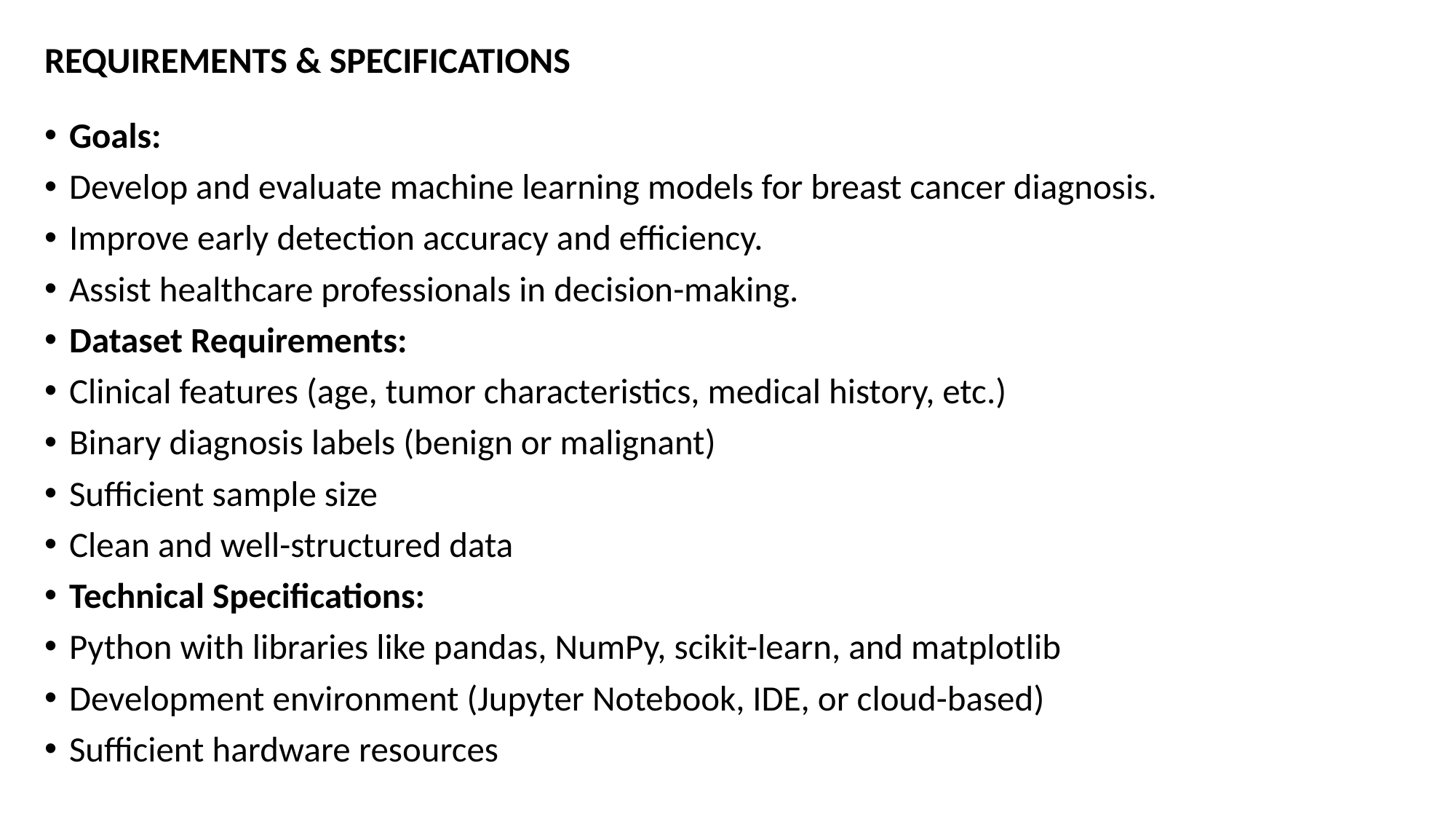

# REQUIREMENTS & SPECIFICATIONS
Goals:
Develop and evaluate machine learning models for breast cancer diagnosis.
Improve early detection accuracy and efficiency.
Assist healthcare professionals in decision-making.
Dataset Requirements:
Clinical features (age, tumor characteristics, medical history, etc.)
Binary diagnosis labels (benign or malignant)
Sufficient sample size
Clean and well-structured data
Technical Specifications:
Python with libraries like pandas, NumPy, scikit-learn, and matplotlib
Development environment (Jupyter Notebook, IDE, or cloud-based)
Sufficient hardware resources